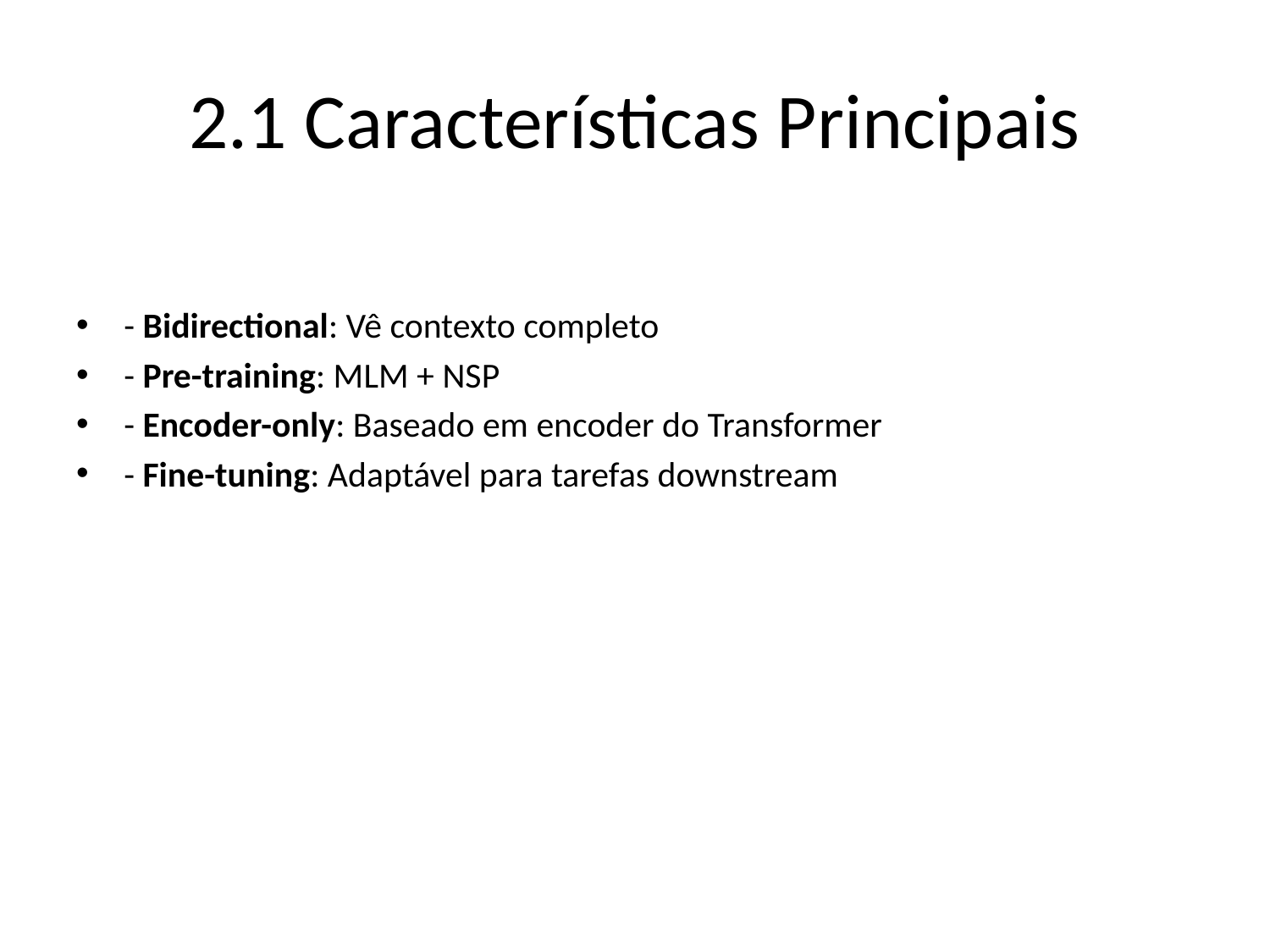

# 2.1 Características Principais

- Bidirectional: Vê contexto completo
- Pre-training: MLM + NSP
- Encoder-only: Baseado em encoder do Transformer
- Fine-tuning: Adaptável para tarefas downstream